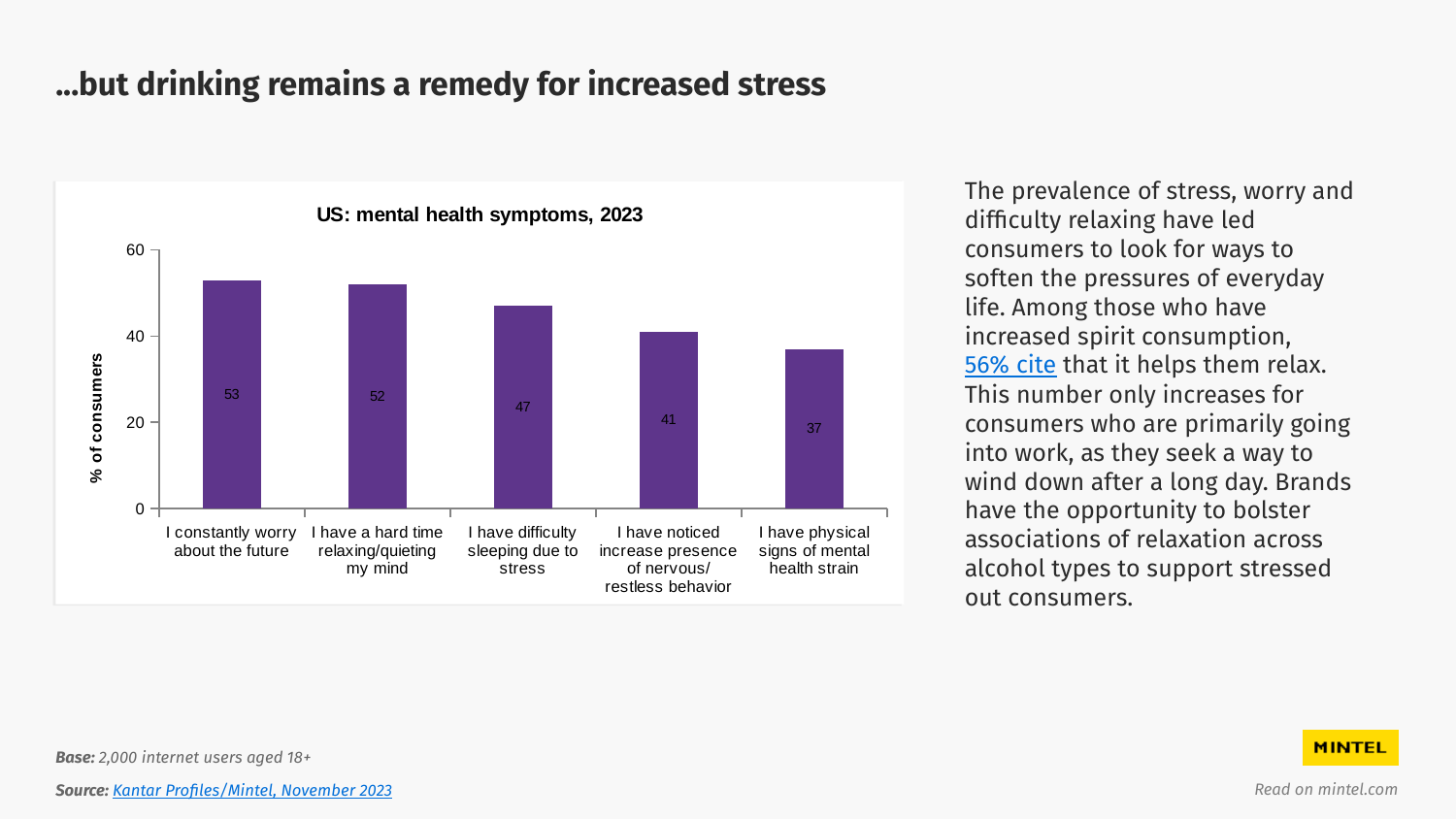

# ...but drinking remains a remedy for increased stress
The prevalence of stress, worry and difficulty relaxing have led consumers to look for ways to soften the pressures of everyday life. Among those who have increased spirit consumption, 56% cite that it helps them relax. This number only increases for consumers who are primarily going into work, as they seek a way to wind down after a long day. Brands have the opportunity to bolster associations of relaxation across alcohol types to support stressed out consumers.

### Chart: US: mental health symptoms, 2023

| Category | Column02 |
|---|---|
| I constantly worry about the future | 53.0 |
| I have a hard time relaxing/quieting my mind | 52.0 |
| I have difficulty sleeping due to stress | 47.0 |
| I have noticed increase presence of nervous/restless behavior | 41.0 |
| I have physical signs of mental health strain | 37.0 |
Base: 2,000 internet users aged 18+
Source: Kantar Profiles/Mintel, November 2023
Read on mintel.com